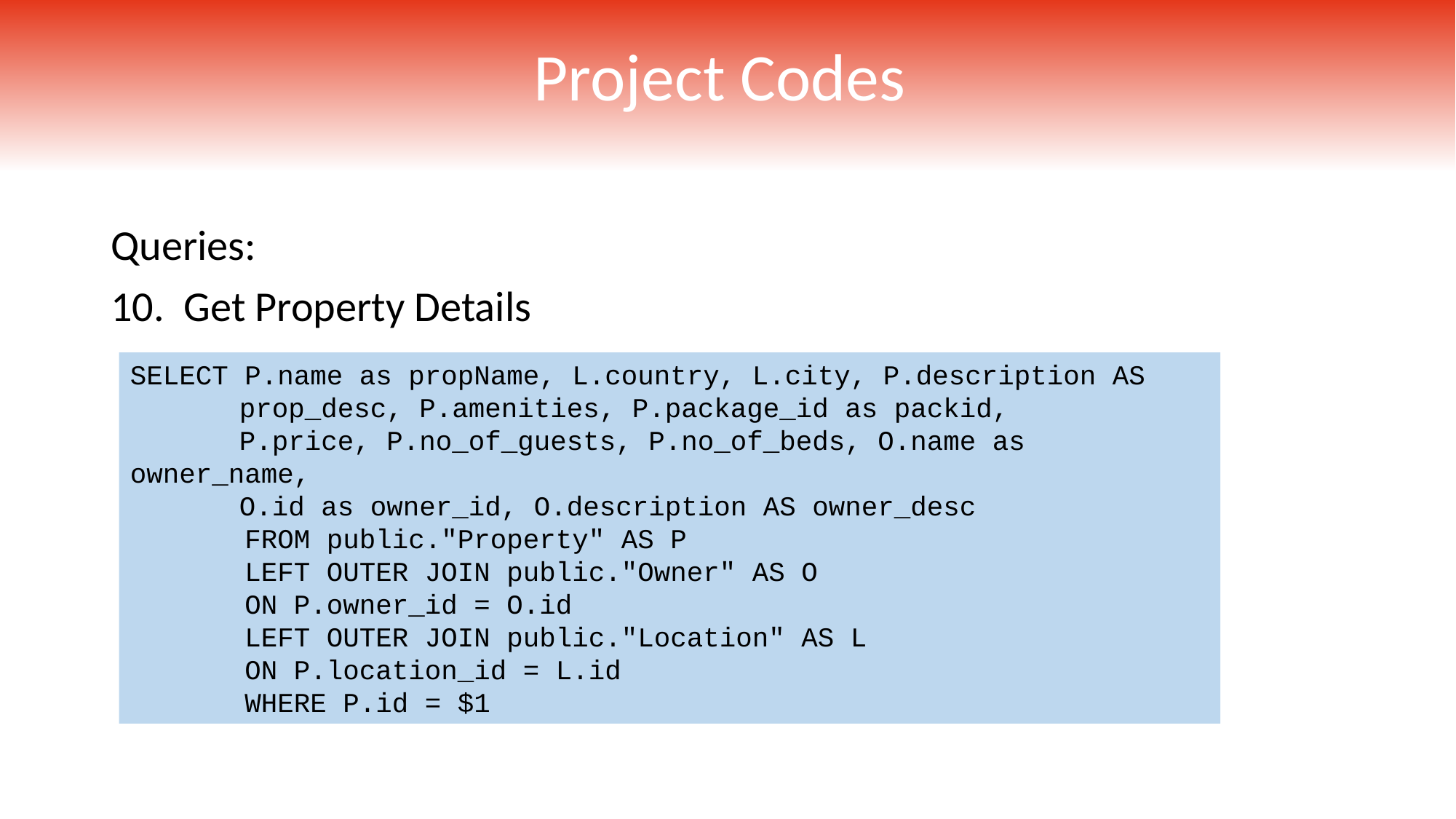

# Project Codes
Queries:
10.  Get Property Details

SELECT P.name as propName, L.country, L.city, P.description AS 	prop_desc, P.amenities, P.package_id as packid,            	P.price, P.no_of_guests, P.no_of_beds, O.name as 	owner_name,
	O.id as owner_id, O.description AS owner_desc
       FROM public."Property" AS P
       LEFT OUTER JOIN public."Owner" AS O
       ON P.owner_id = O.id
       LEFT OUTER JOIN public."Location" AS L
       ON P.location_id = L.id
       WHERE P.id = $1